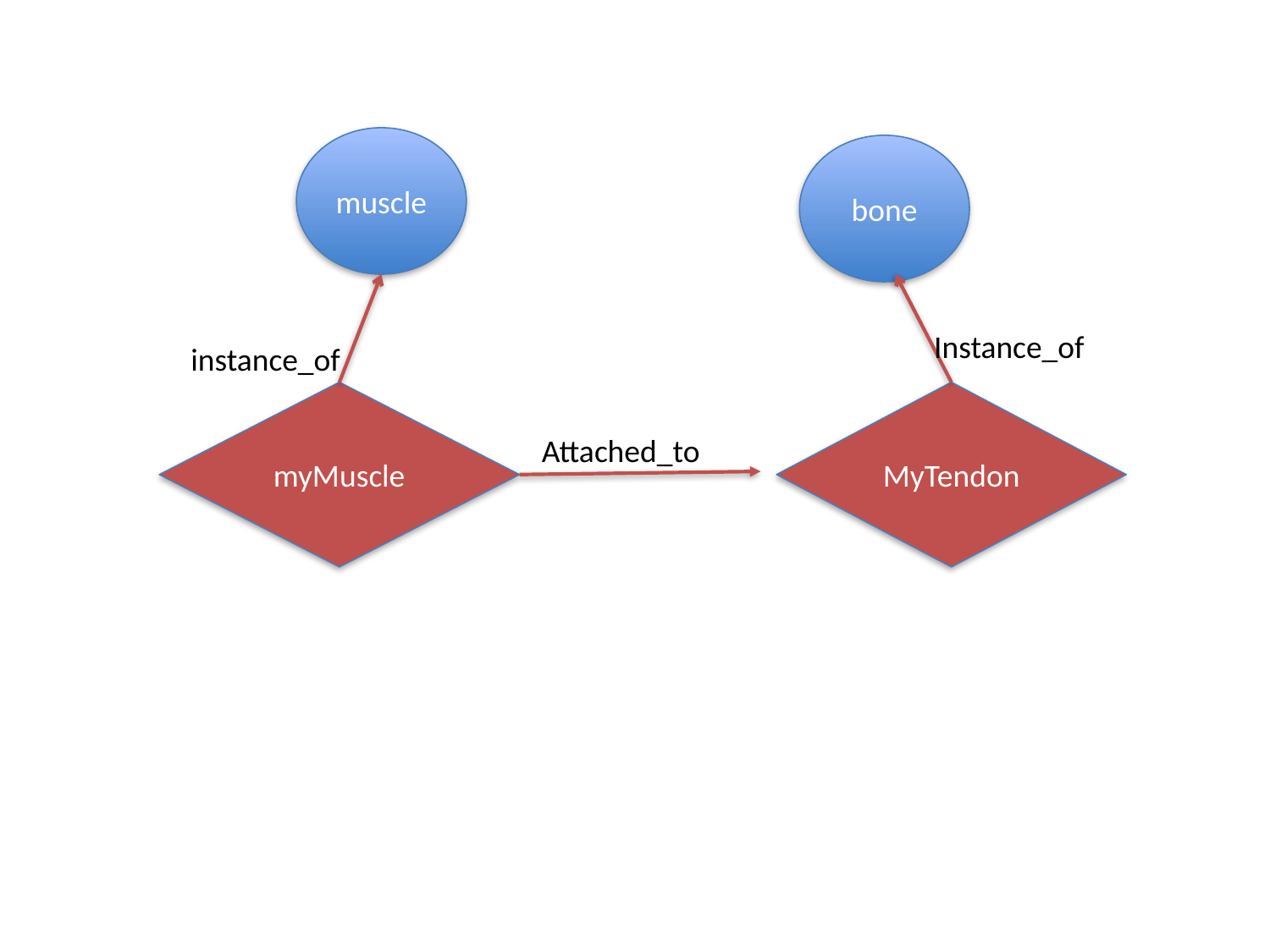

muscle
bone
Instance_of
instance_of
myMuscle
MyTendon
Attached_to